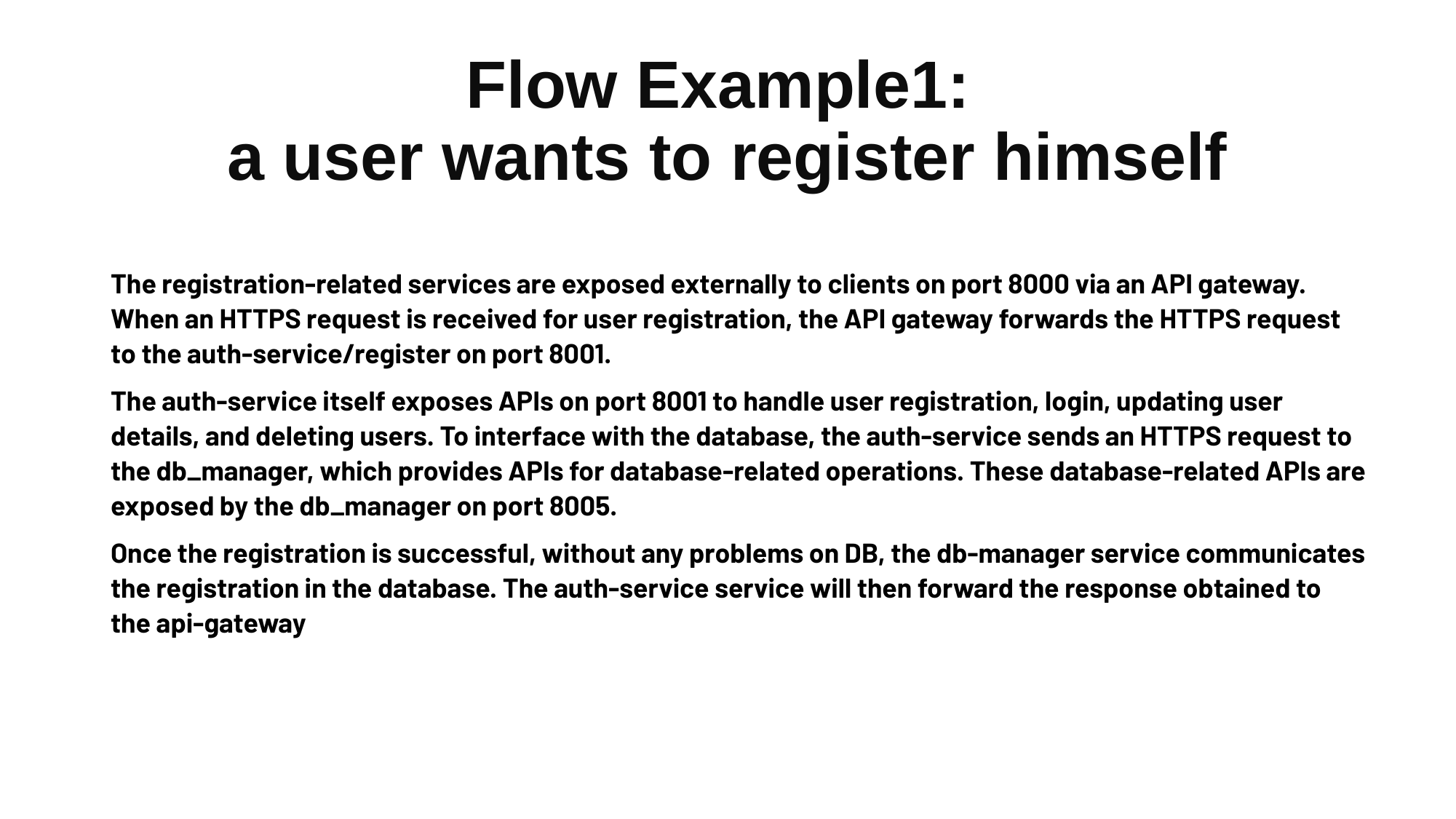

# Flow Example1: a user wants to register himself
The registration-related services are exposed externally to clients on port 8000 via an API gateway. When an HTTPS request is received for user registration, the API gateway forwards the HTTPS request to the auth-service/register on port 8001.
The auth-service itself exposes APIs on port 8001 to handle user registration, login, updating user details, and deleting users. To interface with the database, the auth-service sends an HTTPS request to the db_manager, which provides APIs for database-related operations. These database-related APIs are exposed by the db_manager on port 8005.
Once the registration is successful, without any problems on DB, the db-manager service communicates the registration in the database. The auth-service service will then forward the response obtained to the api-gateway